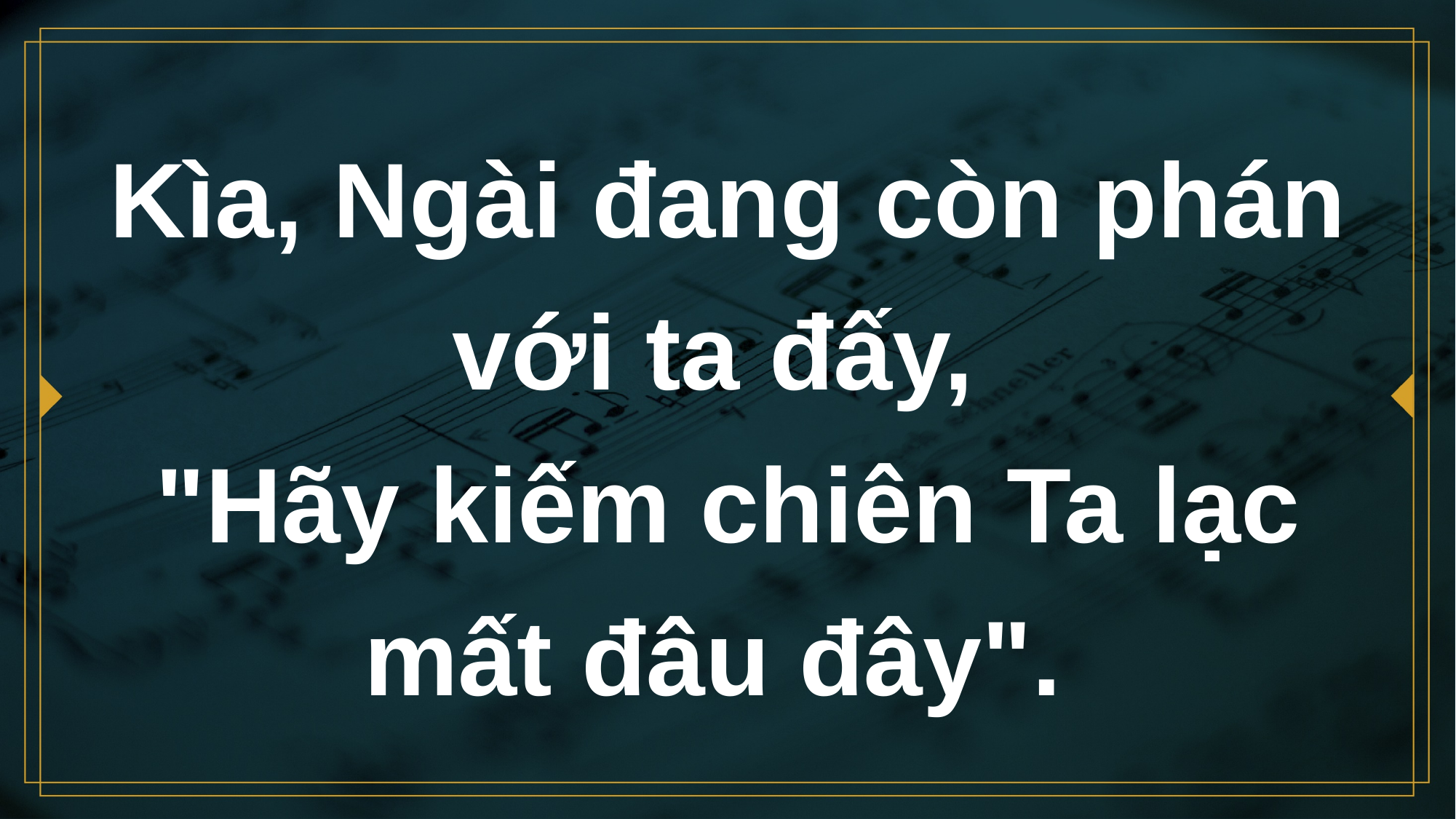

# Kìa, Ngài đang còn phán với ta đấy, "Hãy kiếm chiên Ta lạc mất đâu đây".